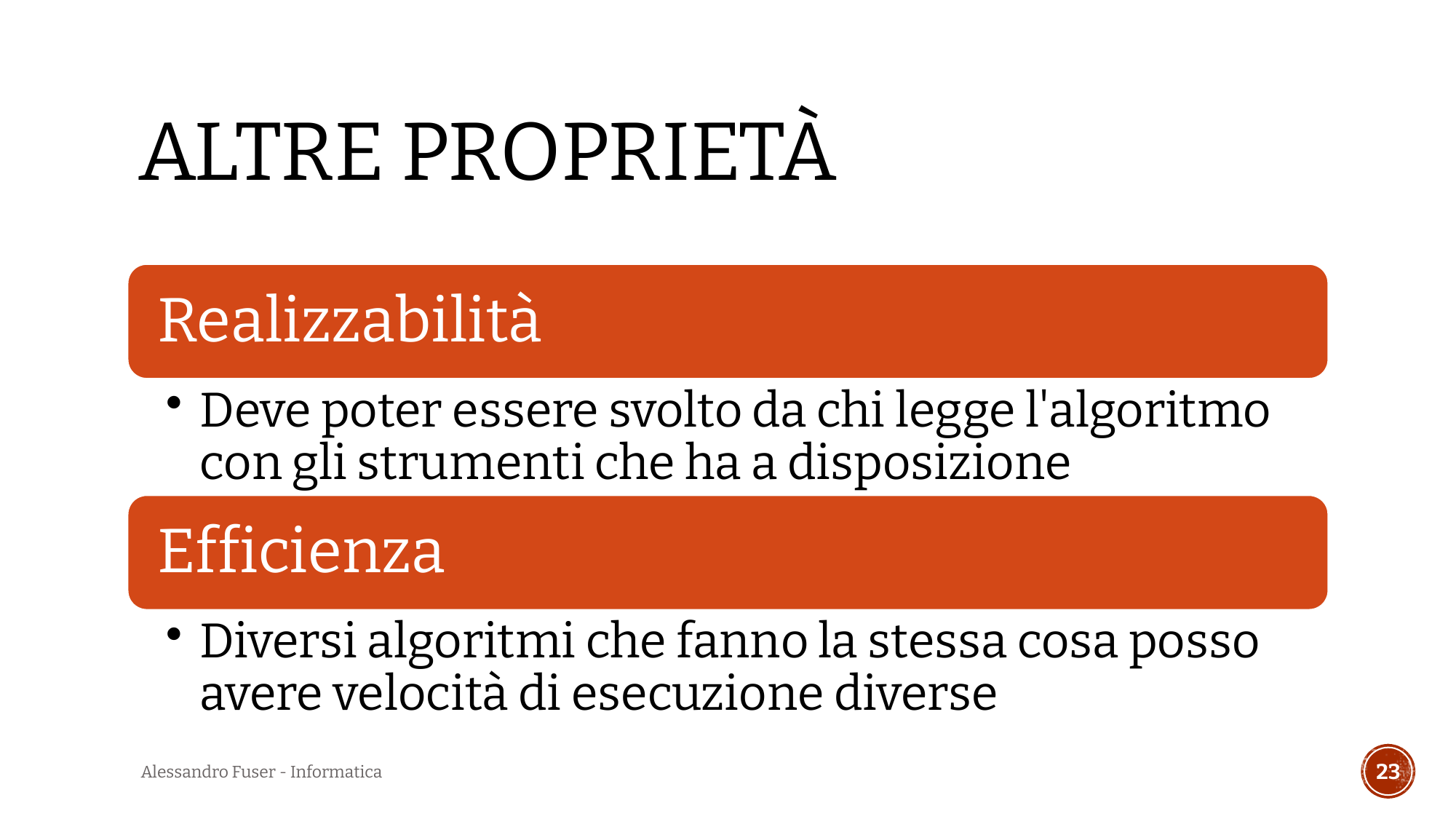

# Altre proprietà
Realizzabilità
Deve poter essere svolto da chi legge l'algoritmo con gli strumenti che ha a disposizione
Efficienza
Diversi algoritmi che fanno la stessa cosa posso avere velocità di esecuzione diverse
Alessandro Fuser - Informatica
23